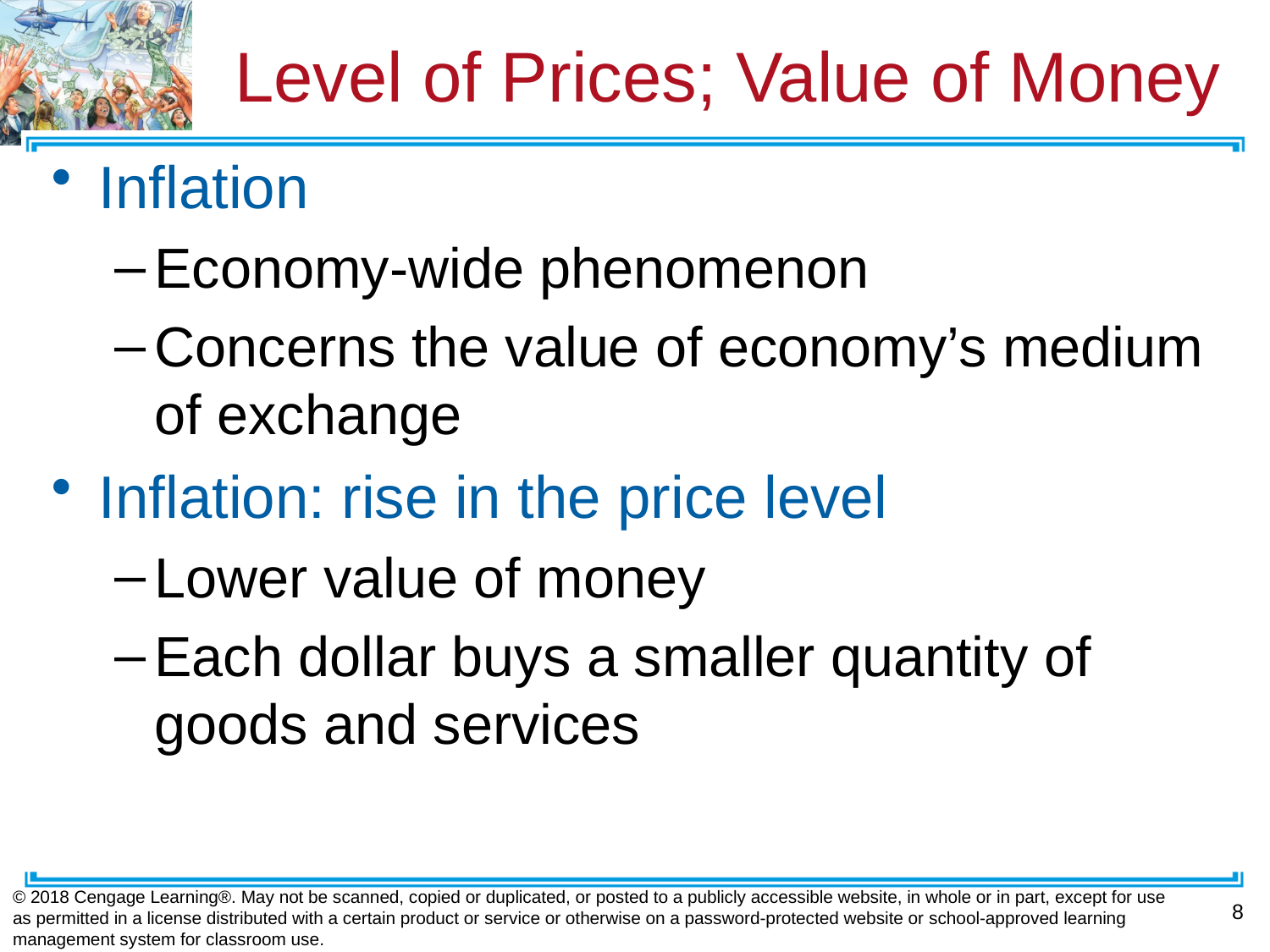

# Level of Prices; Value of Money
Inflation
Economy-wide phenomenon
Concerns the value of economy’s medium of exchange
Inflation: rise in the price level
Lower value of money
Each dollar buys a smaller quantity of goods and services
© 2018 Cengage Learning®. May not be scanned, copied or duplicated, or posted to a publicly accessible website, in whole or in part, except for use as permitted in a license distributed with a certain product or service or otherwise on a password-protected website or school-approved learning management system for classroom use.
8